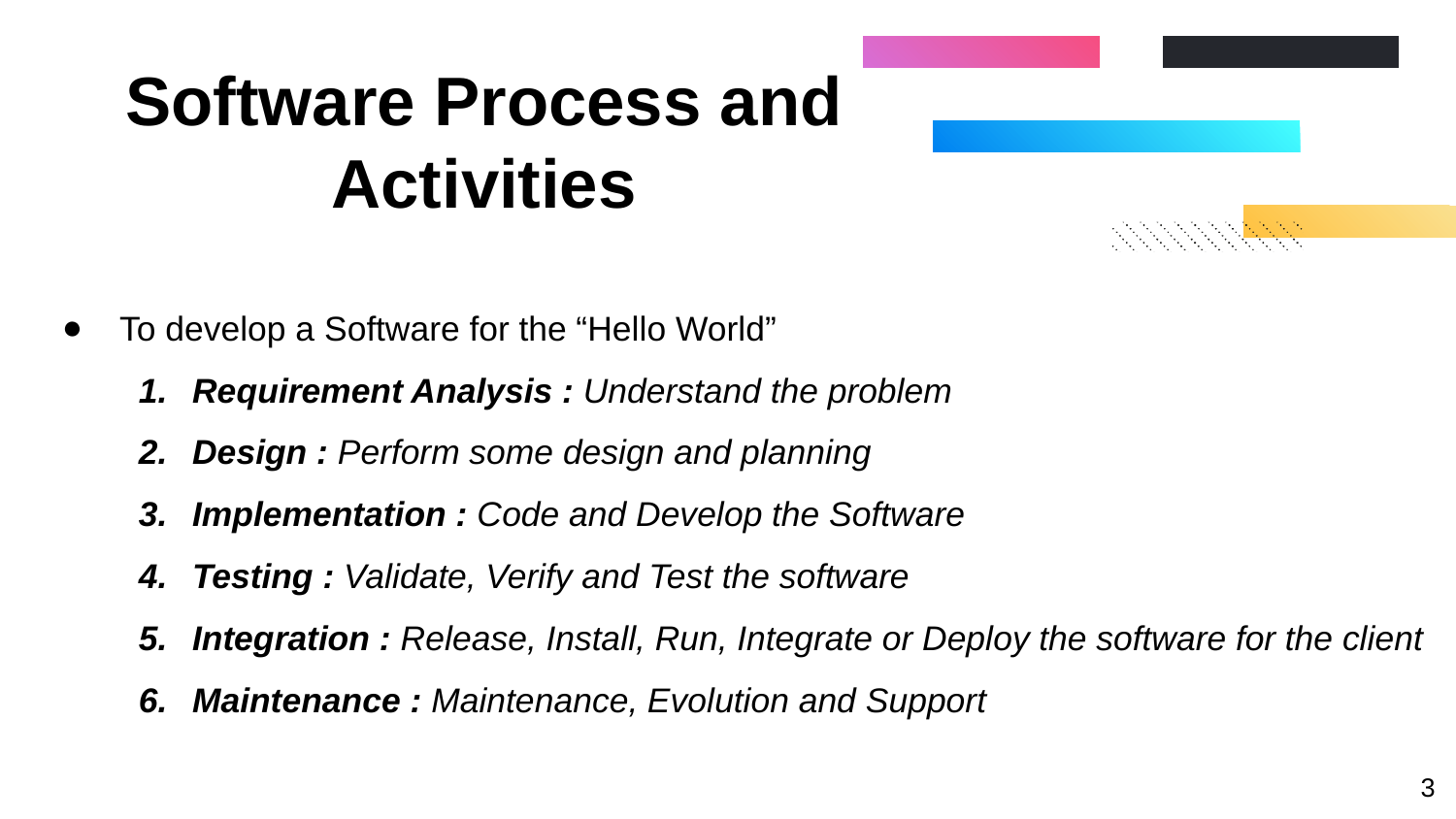

# Software Process and Activities
To develop a Software for the “Hello World”
Requirement Analysis : Understand the problem
Design : Perform some design and planning
Implementation : Code and Develop the Software
Testing : Validate, Verify and Test the software
Integration : Release, Install, Run, Integrate or Deploy the software for the client
Maintenance : Maintenance, Evolution and Support

3